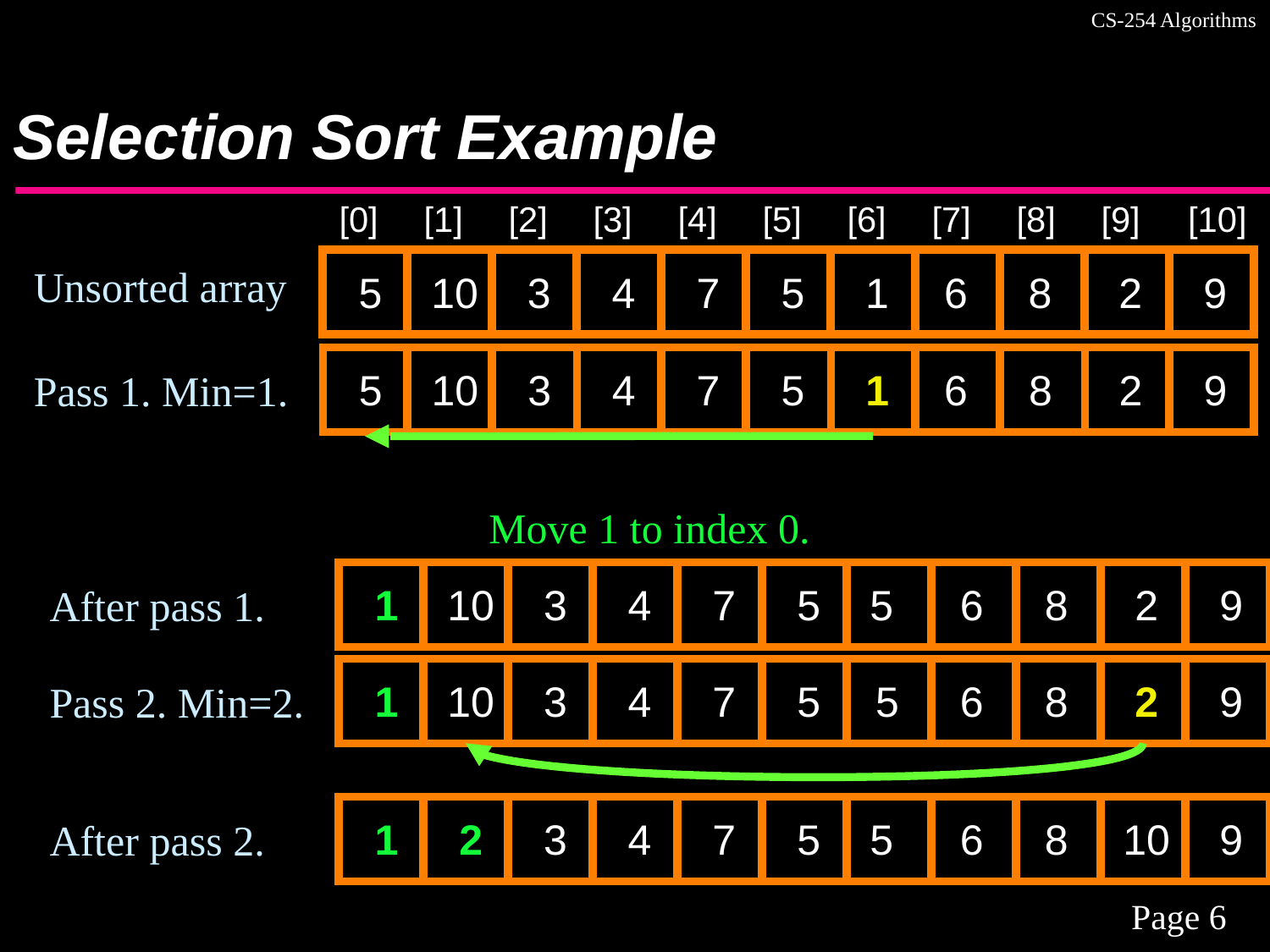

# Selection Sort Example
[0]
[1]
[2]
[3]
[4]
[5]
[6]
[7]
[8]
[9]
[10]

 5
 10
 3
 4
7
5
1
 6
 8
2
 9
Unsorted array

 5
 10
 3
 4
7
5
1
 6
 8
2
 9
Pass 1. Min=1.
Move 1 to index 0.

 1
 10
 3
 4
7
5
5
 6
 8
2
 9
After pass 1.

 1
 10
 3
 4
7
5
5
 6
 8
2
 9
Pass 2. Min=2.

 1
 2
 3
 4
7
5
5
 6
 8
10
 9
After pass 2.